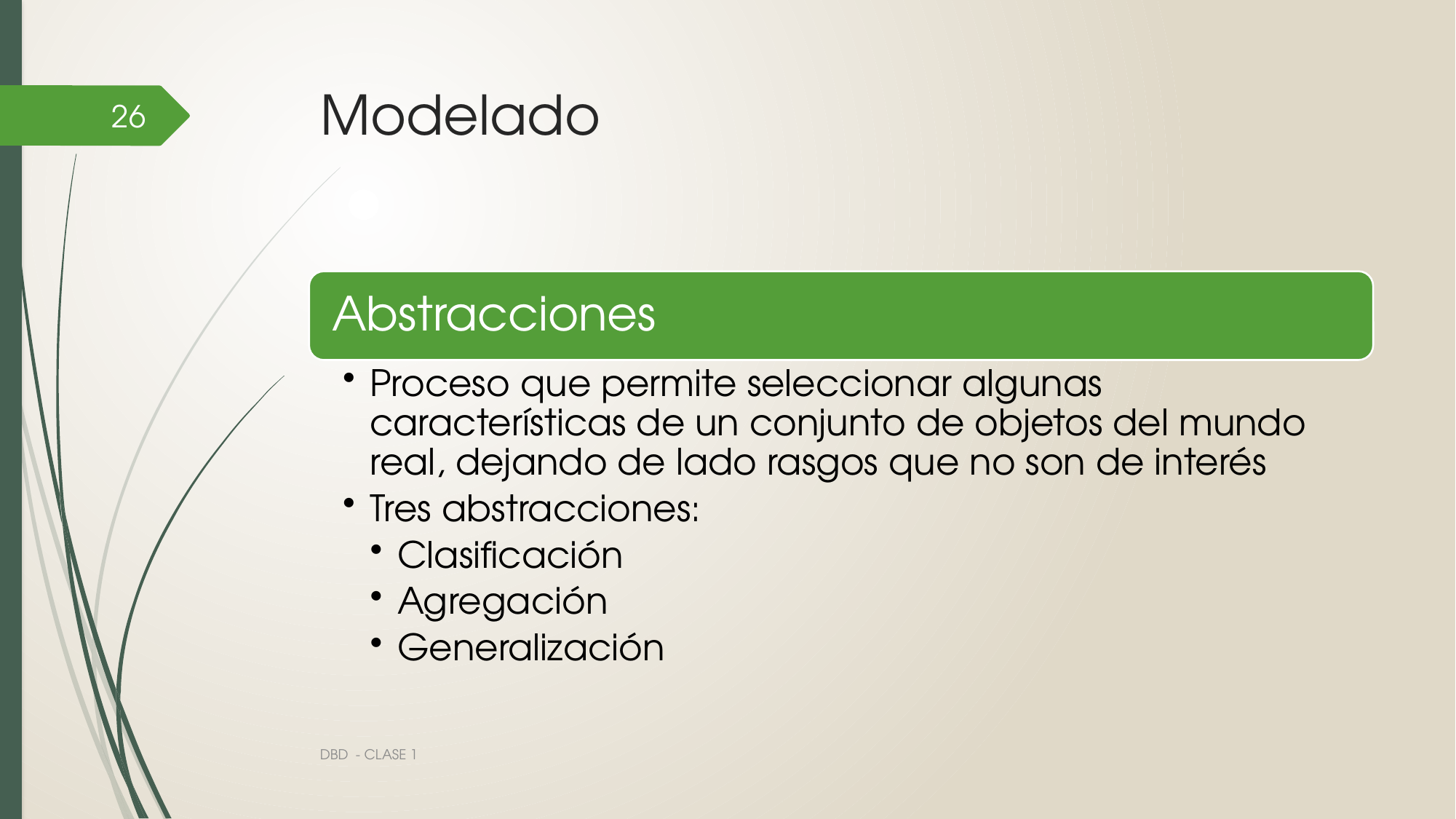

# Modelado
26
Abstracciones
Proceso que permite seleccionar algunas características de un conjunto de objetos del mundo real, dejando de lado rasgos que no son de interés
Tres abstracciones:
Clasificación
Agregación
Generalización
DBD  - CLASE 1